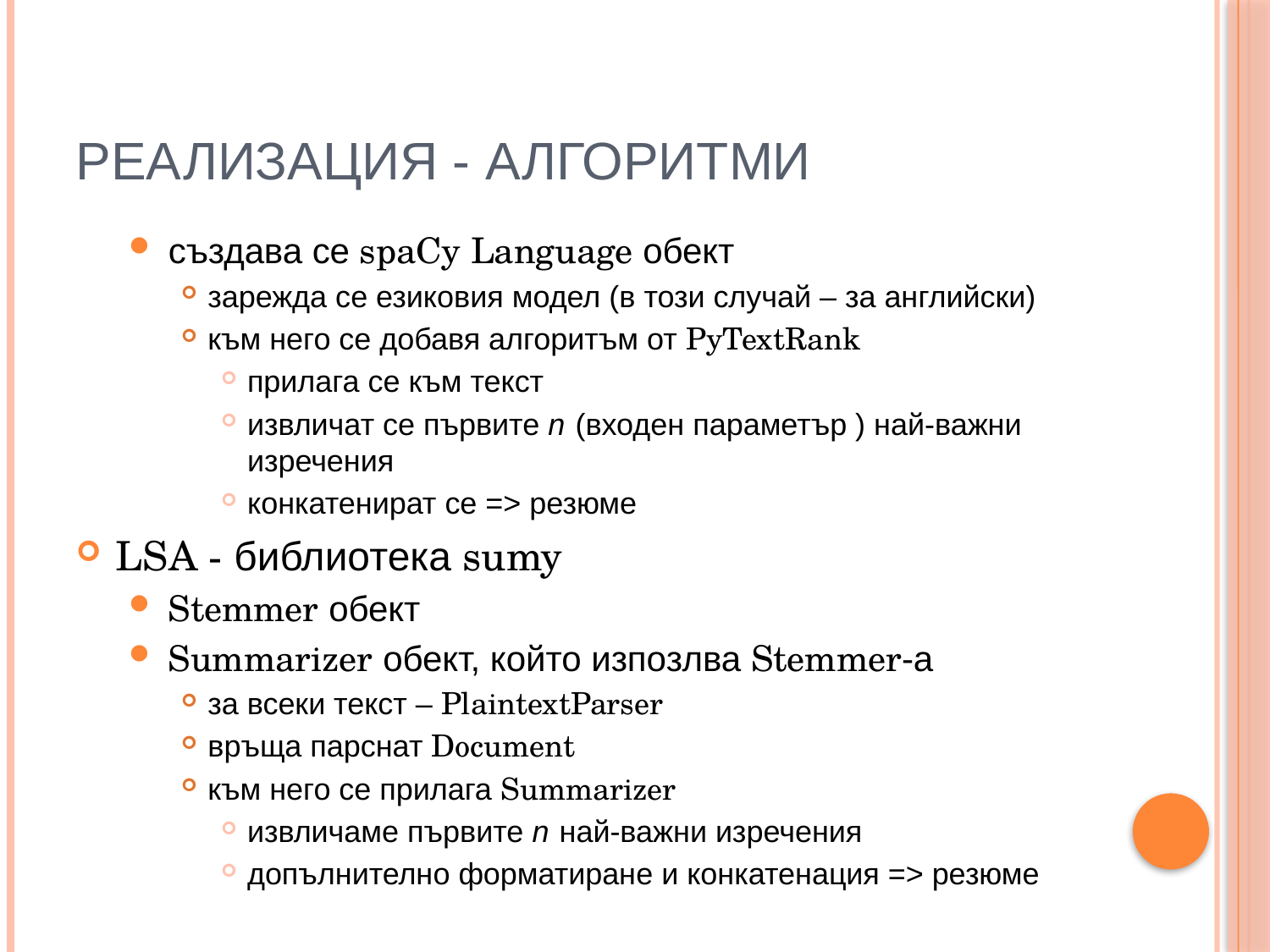

# Реализация - алгоритми
създава се spaCy Language обект
зарежда се езиковия модел (в този случай – за английски)
към него се добавя алгоритъм от PyTextRank
прилага се към текст
извличат се първите n (входен параметър ) най-важни изречения
конкатенират се => резюме
LSA - библиотека sumy
Stemmer обект
Summarizer обект, който изпозлва Stemmer-а
за всеки текст – PlaintextParser
връща парснат Document
към него се прилага Summarizer
извличаме първите n най-важни изречения
допълнително форматиране и конкатенация => резюме